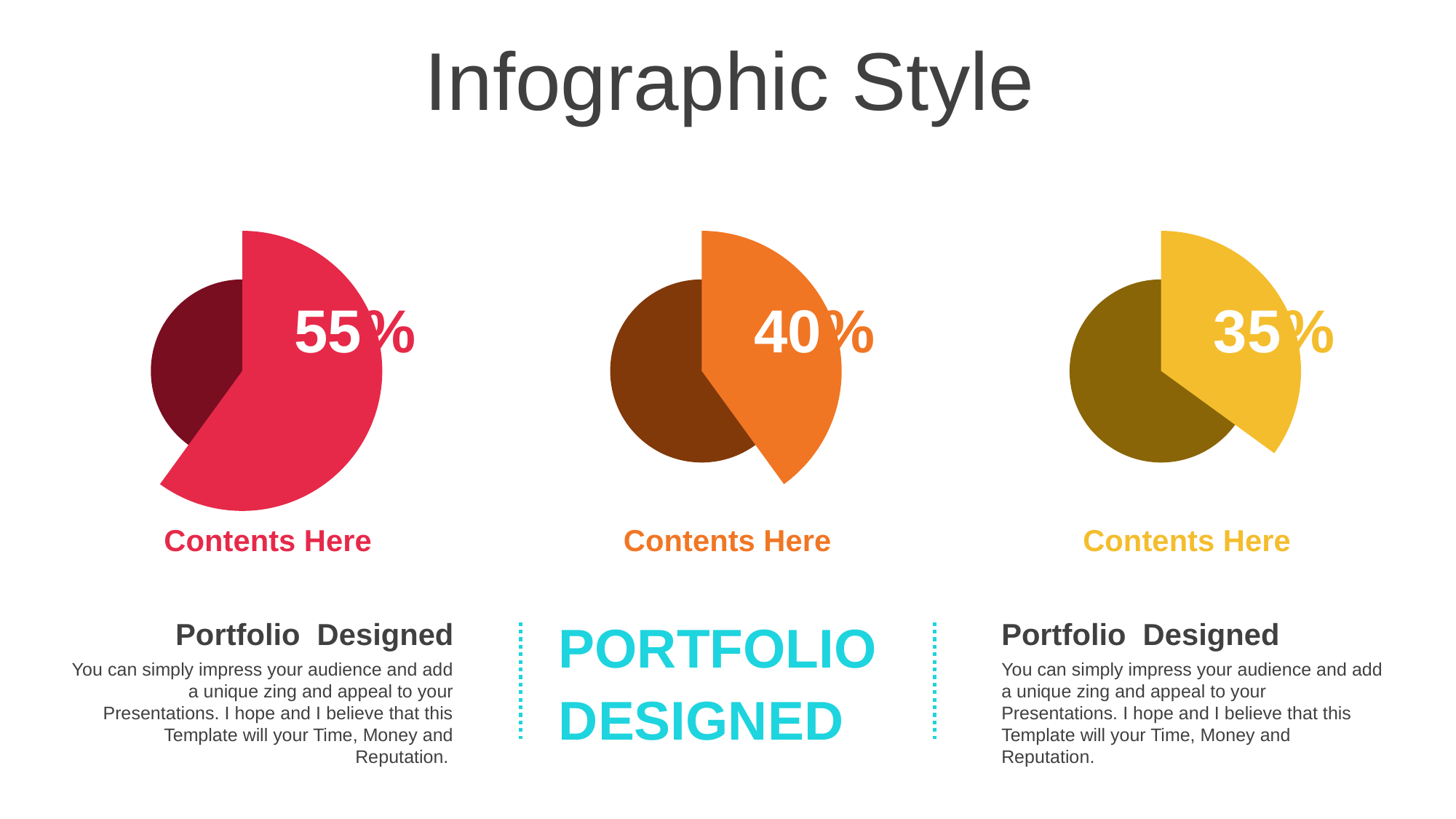

Infographic Style

### Chart

| Category | Sales |
|---|---|
| 1st Qtr | 60.0 |
| 2nd Qtr | 40.0 |
55%

### Chart

| Category | Sales |
|---|---|
| 1st Qtr | 40.0 |
| 2nd Qtr | 60.0 |
40%

### Chart

| Category | Sales |
|---|---|
| 1st Qtr | 35.0 |
| 2nd Qtr | 65.0 |
35%
Contents Here
Contents Here
Contents Here
PORTFOLIO  DESIGNED
Portfolio  Designed
You can simply impress your audience and add a unique zing and appeal to your Presentations. I hope and I believe that this Template will your Time, Money and Reputation.
Portfolio  Designed
You can simply impress your audience and add a unique zing and appeal to your Presentations. I hope and I believe that this Template will your Time, Money and Reputation.